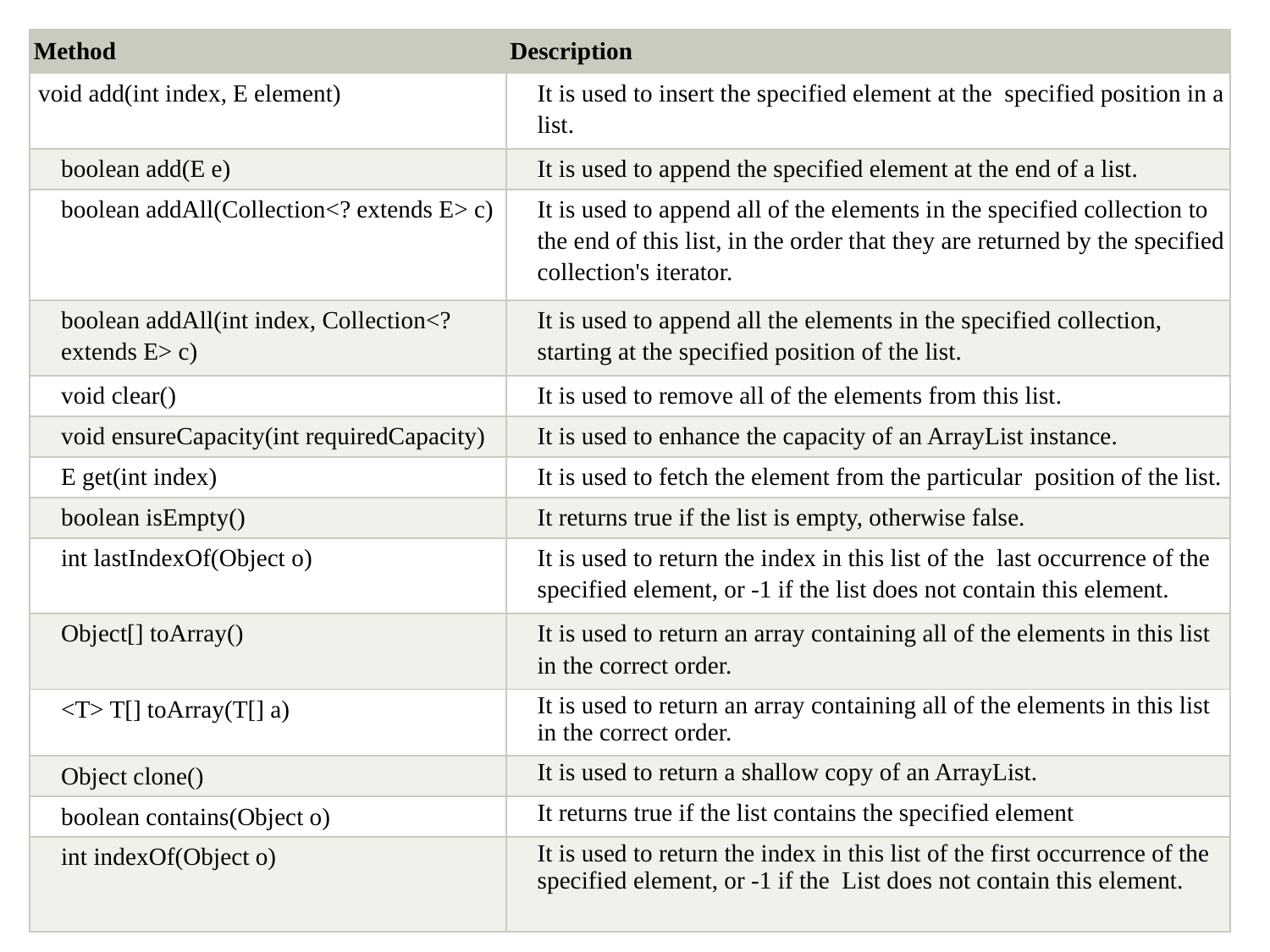

| Method | Description |
| --- | --- |
| void add(int index, E element) | It is used to insert the specified element at the specified position in a list. |
| boolean add(E e) | It is used to append the specified element at the end of a list. |
| boolean addAll(Collection<? extends E> c) | It is used to append all of the elements in the specified collection to the end of this list, in the order that they are returned by the specified collection's iterator. |
| boolean addAll(int index, Collection<? extends E> c) | It is used to append all the elements in the specified collection, starting at the specified position of the list. |
| void clear() | It is used to remove all of the elements from this list. |
| void ensureCapacity(int requiredCapacity) | It is used to enhance the capacity of an ArrayList instance. |
| E get(int index) | It is used to fetch the element from the particular position of the list. |
| boolean isEmpty() | It returns true if the list is empty, otherwise false. |
| int lastIndexOf(Object o) | It is used to return the index in this list of the last occurrence of the specified element, or -1 if the list does not contain this element. |
| Object[] toArray() | It is used to return an array containing all of the elements in this list in the correct order. |
| <T> T[] toArray(T[] a) | It is used to return an array containing all of the elements in this list in the correct order. |
| Object clone() | It is used to return a shallow copy of an ArrayList. |
| boolean contains(Object o) | It returns true if the list contains the specified element |
| int indexOf(Object o) | It is used to return the index in this list of the first occurrence of the specified element, or -1 if the List does not contain this element. |